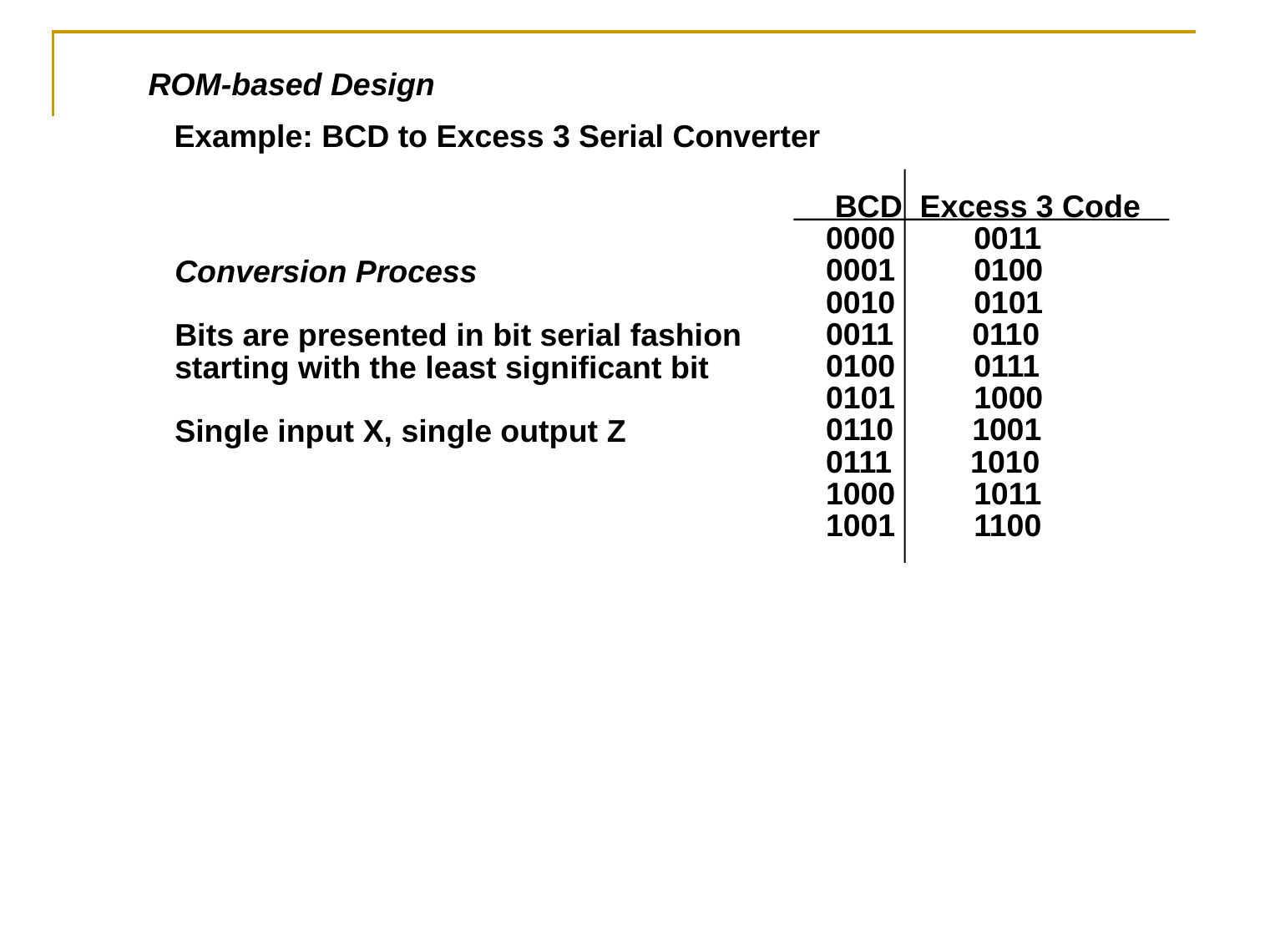

ROM-based Design
Example: BCD to Excess 3 Serial Converter

  BCD  Excess 3 Code
 0000         0011
 0001         0100
 0010         0101
 0011         0110
 0100         0111
 0101         1000
 0110         1001
 0111         1010
 1000         1011
 1001         1100

Conversion Process

Bits are presented in bit serial fashion
starting with the least significant bit

Single input X, single output Z